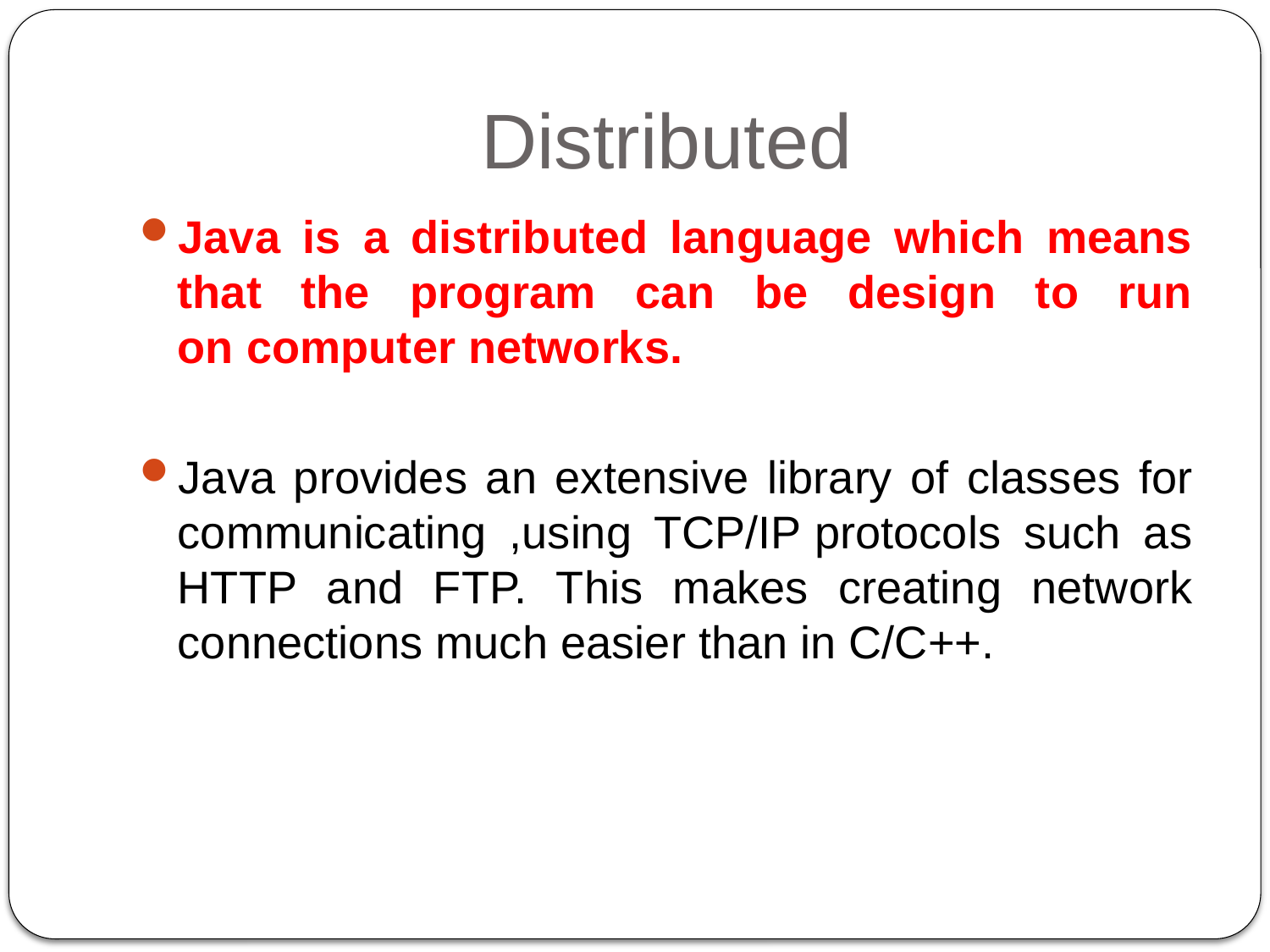

# Distributed
Java is a distributed language which means that the program can be design to run on computer networks.

Java provides an extensive library of classes for communicating ,using TCP/IP protocols such as HTTP and FTP. This makes creating network connections much easier than in C/C++.